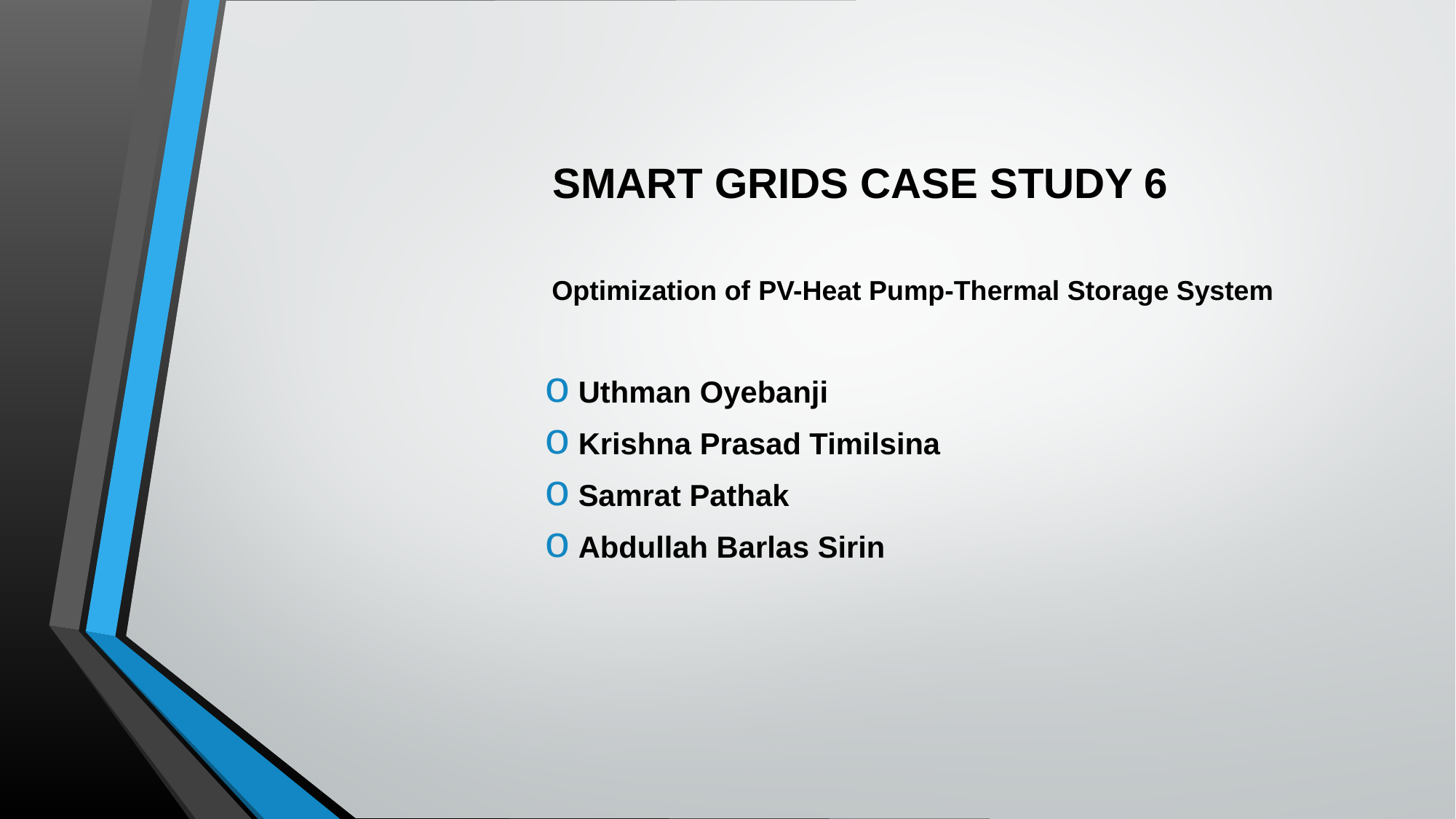

SMART GRIDS CASE STUDY 6

 Optimization of PV-Heat Pump-Thermal Storage System

Uthman Oyebanji
Krishna Prasad Timilsina
Samrat Pathak
Abdullah Barlas Sirin